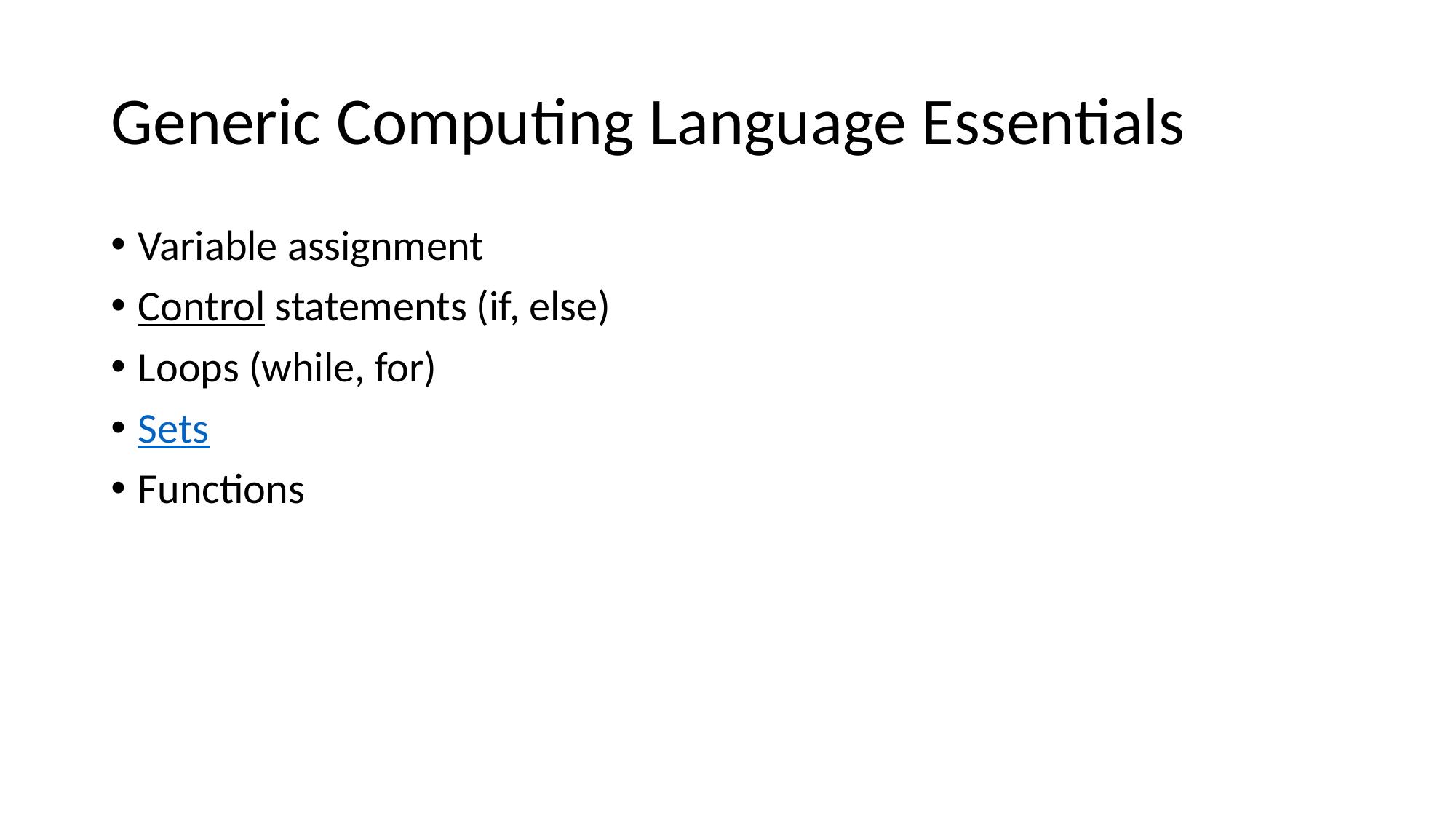

# Generic Computing Language Essentials
Variable assignment
Control statements (if, else)
Loops (while, for)
Sets
Functions